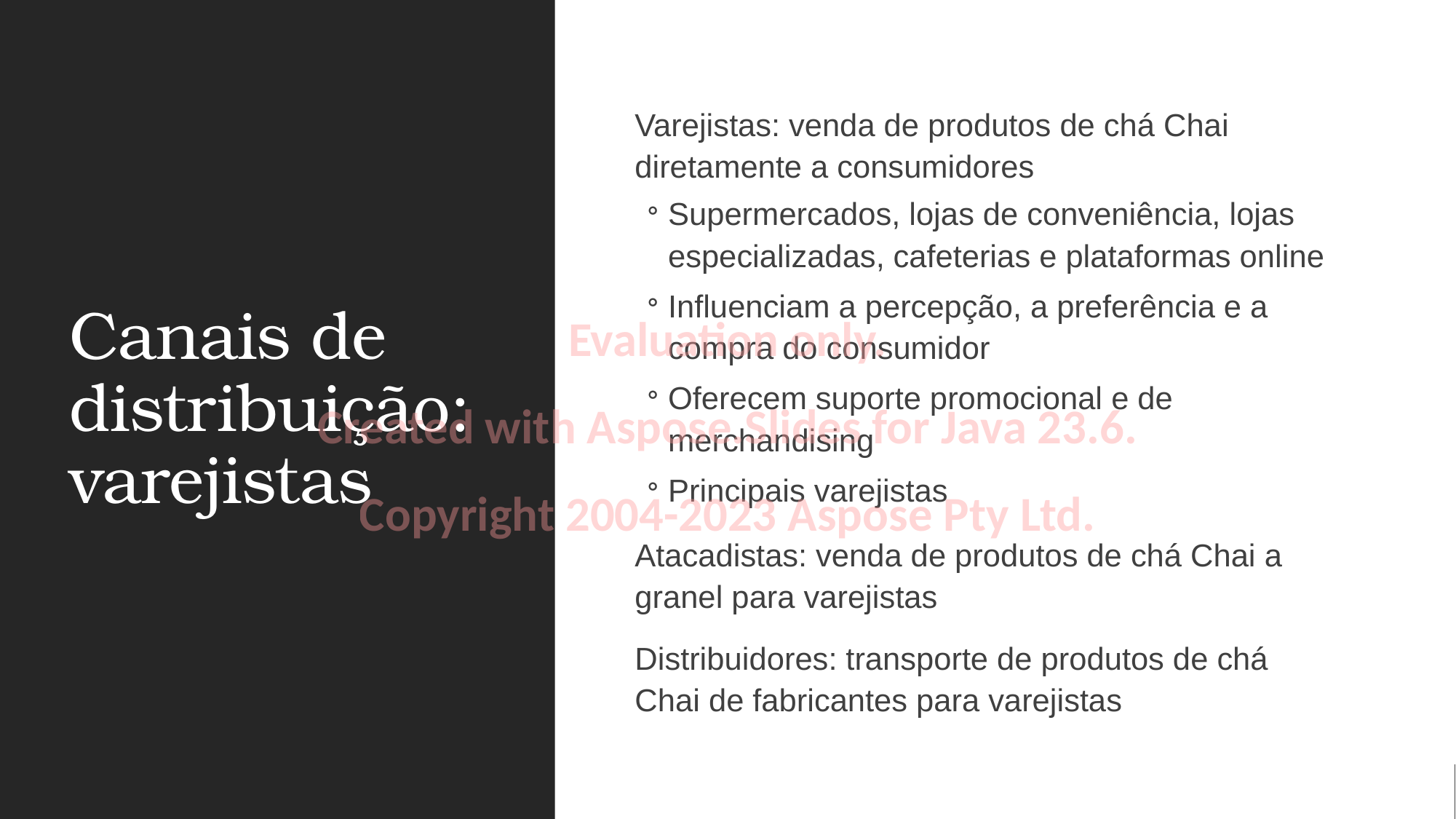

# Canais de distribuição: varejistas
Varejistas: venda de produtos de chá Chai diretamente a consumidores
Supermercados, lojas de conveniência, lojas especializadas, cafeterias e plataformas online
Influenciam a percepção, a preferência e a compra do consumidor
Oferecem suporte promocional e de merchandising
Principais varejistas
Atacadistas: venda de produtos de chá Chai a granel para varejistas
Distribuidores: transporte de produtos de chá Chai de fabricantes para varejistas
Evaluation only.
Created with Aspose.Slides for Java 23.6.
Copyright 2004-2023 Aspose Pty Ltd.